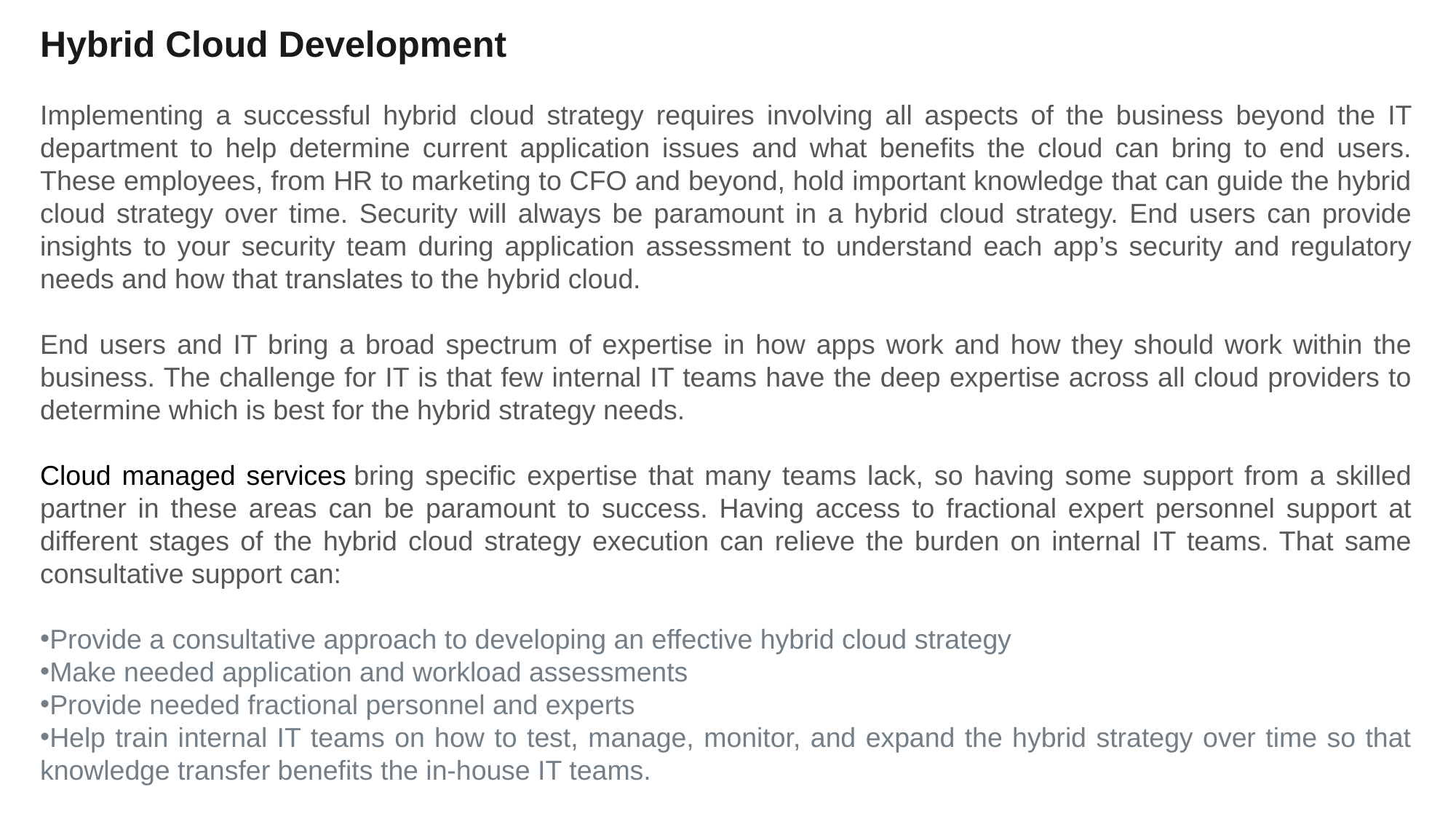

Hybrid Cloud Development

Implementing a successful hybrid cloud strategy requires involving all aspects of the business beyond the IT department to help determine current application issues and what benefits the cloud can bring to end users. These employees, from HR to marketing to CFO and beyond, hold important knowledge that can guide the hybrid cloud strategy over time. Security will always be paramount in a hybrid cloud strategy. End users can provide insights to your security team during application assessment to understand each app’s security and regulatory needs and how that translates to the hybrid cloud.

End users and IT bring a broad spectrum of expertise in how apps work and how they should work within the business. The challenge for IT is that few internal IT teams have the deep expertise across all cloud providers to determine which is best for the hybrid strategy needs.

Cloud managed services bring specific expertise that many teams lack, so having some support from a skilled partner in these areas can be paramount to success. Having access to fractional expert personnel support at different stages of the hybrid cloud strategy execution can relieve the burden on internal IT teams. That same consultative support can:

Provide a consultative approach to developing an effective hybrid cloud strategy
Make needed application and workload assessments
Provide needed fractional personnel and experts
Help train internal IT teams on how to test, manage, monitor, and expand the hybrid strategy over time so that knowledge transfer benefits the in-house IT teams.